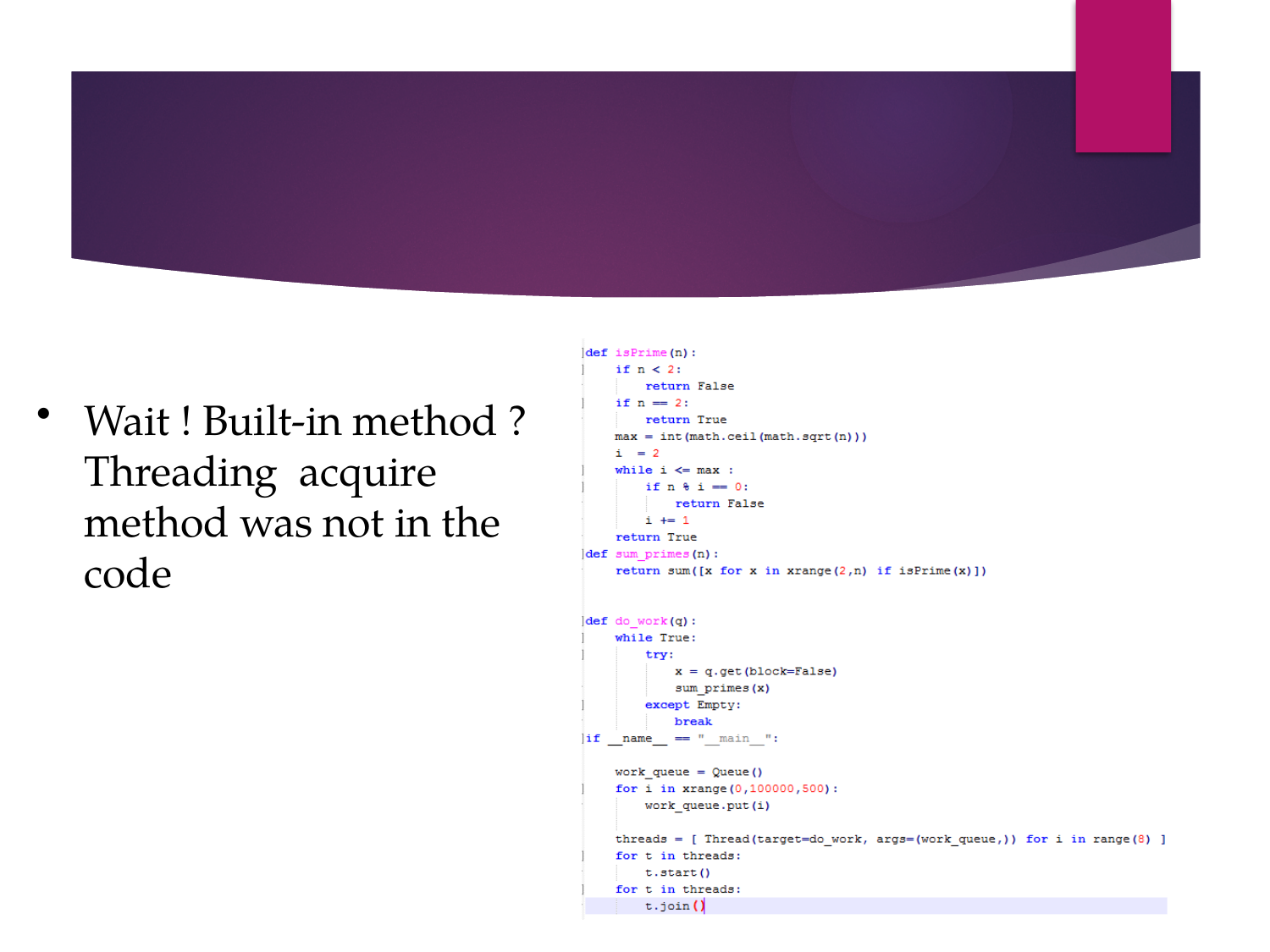

Wait ! Built-in method ? Threading  acquire method was not in the code.